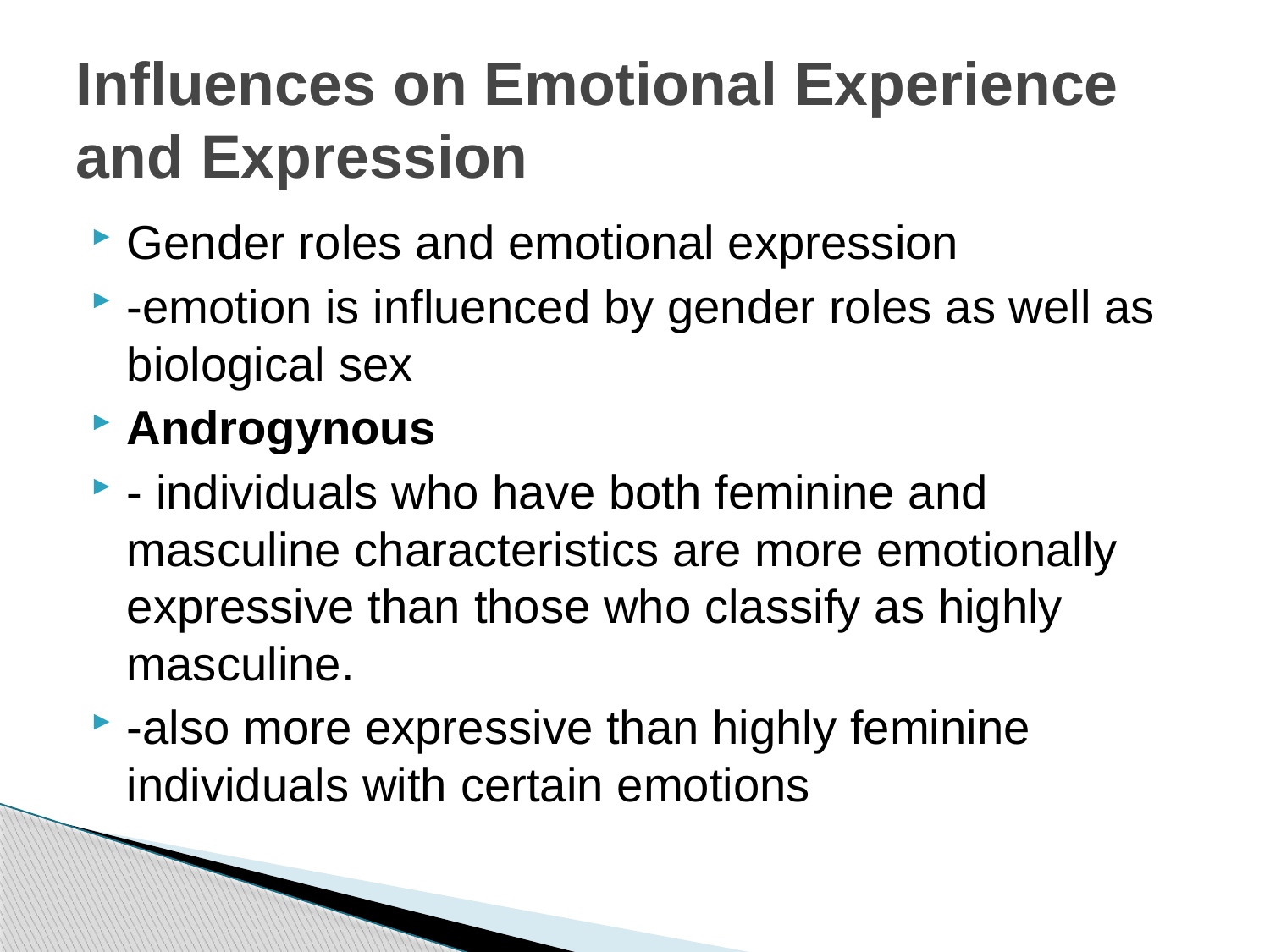

# Influences on Emotional Experience and Expression
Gender roles and emotional expression
-emotion is influenced by gender roles as well as biological sex
Androgynous
- individuals who have both feminine and masculine characteristics are more emotionally expressive than those who classify as highly masculine.
-also more expressive than highly feminine individuals with certain emotions